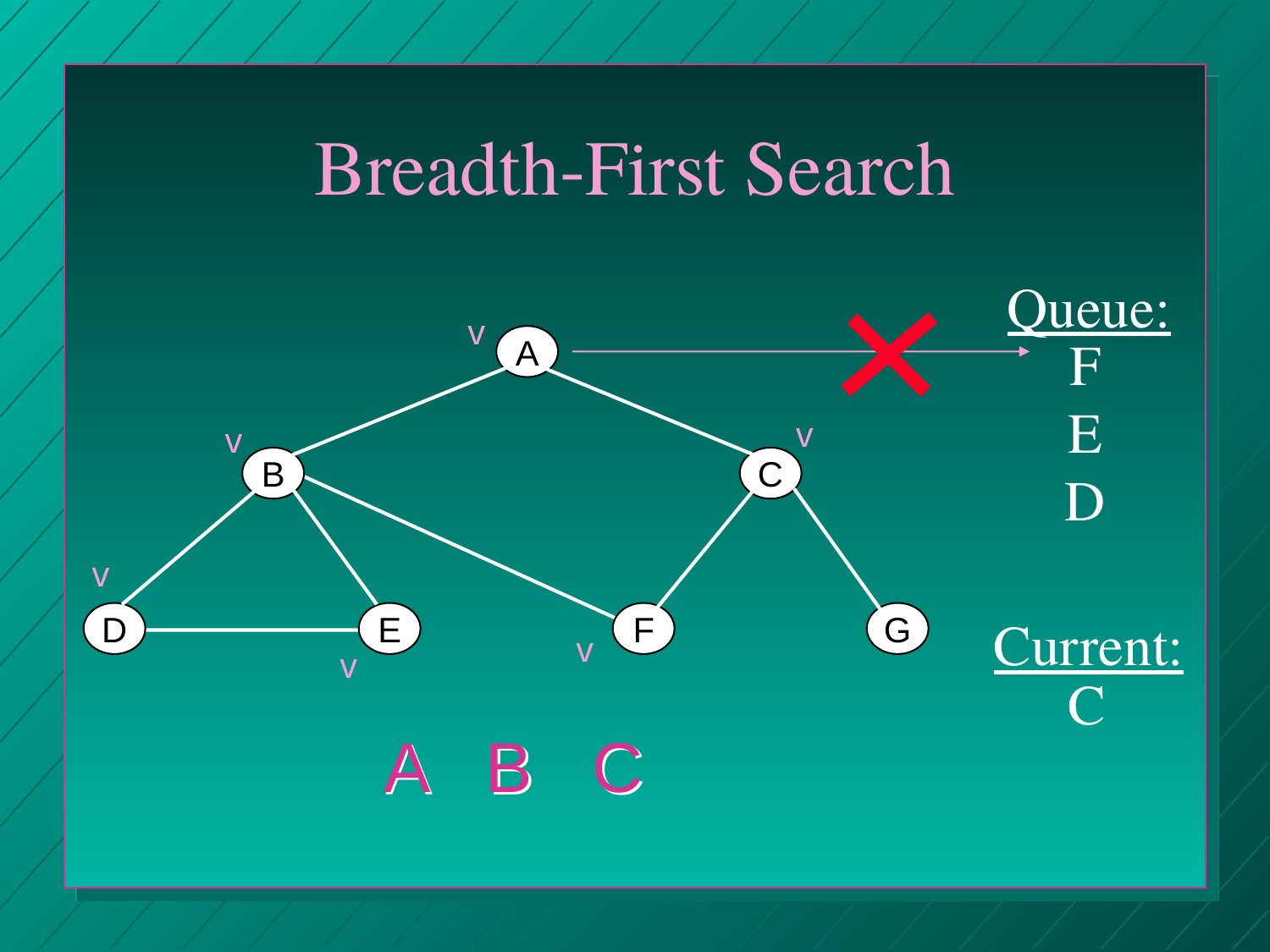

# Breadth-First Search
Queue:

v

F
E
D
A

v
v
B
C

v
D
E
F
G

Current:
v

v
C
A   B   C